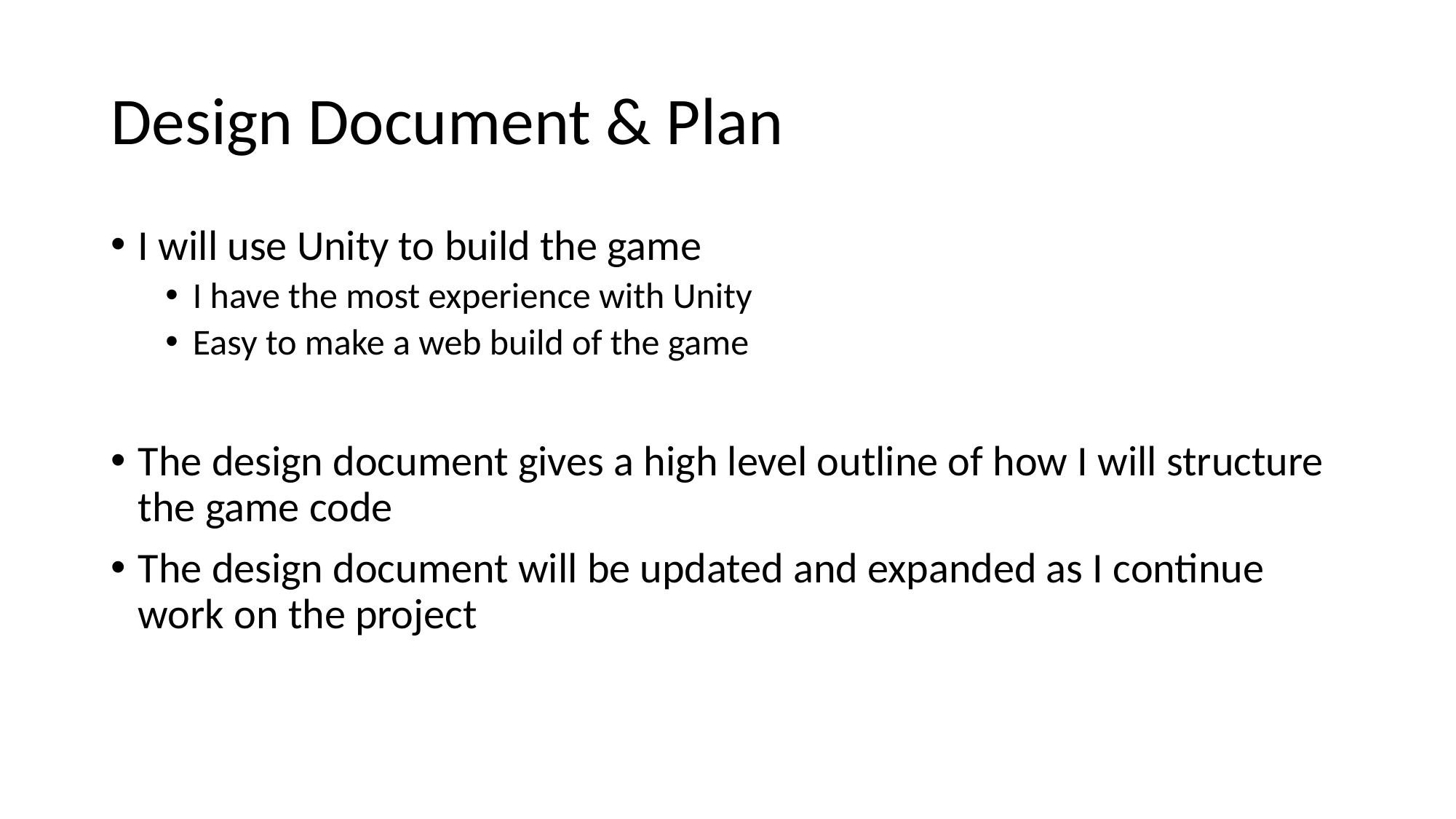

# Design Document & Plan
I will use Unity to build the game
I have the most experience with Unity
Easy to make a web build of the game

The design document gives a high level outline of how I will structure the game code
The design document will be updated and expanded as I continue work on the project